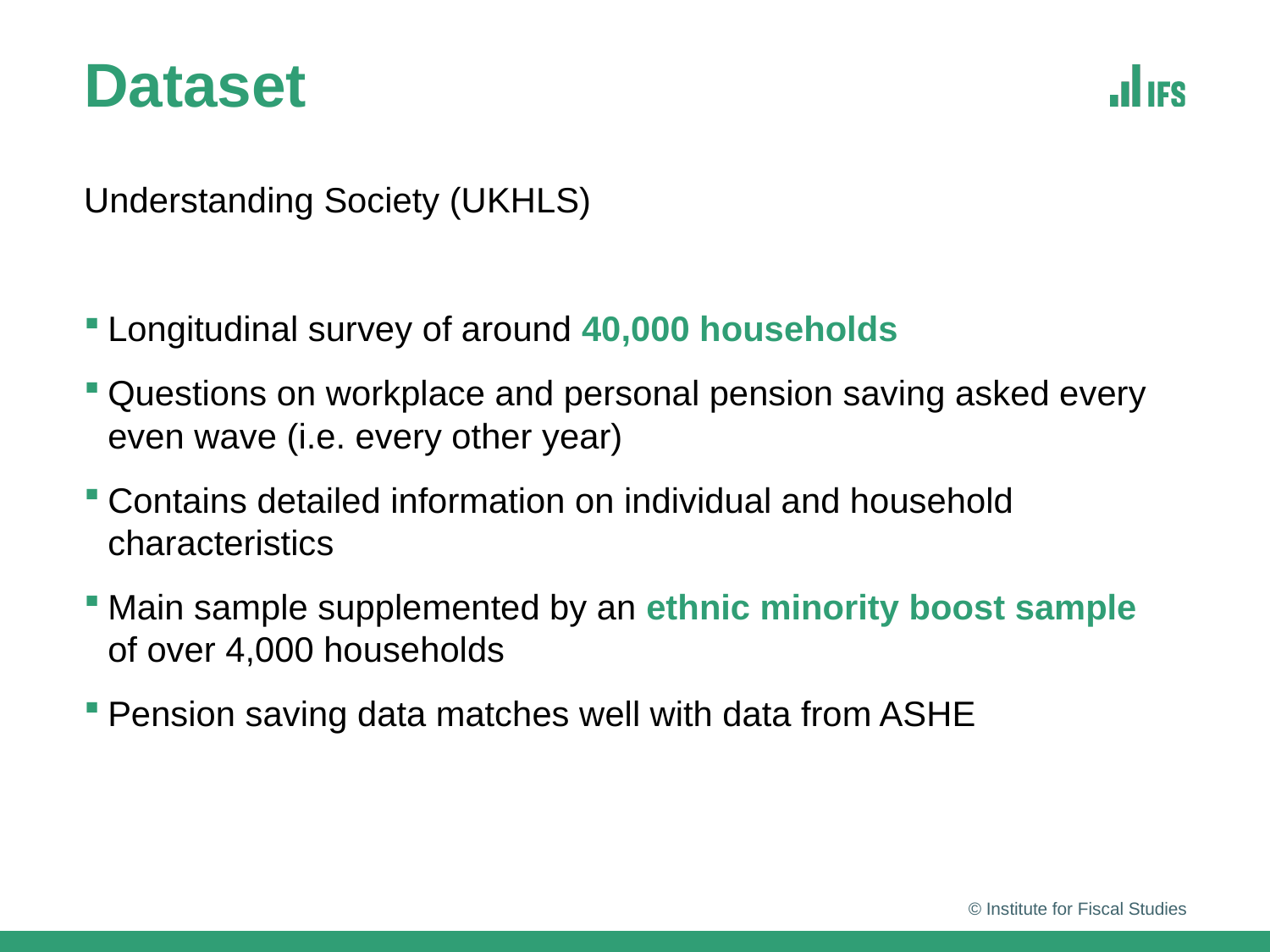

# Dataset
Understanding Society (UKHLS)

Longitudinal survey of around 40,000 households
Questions on workplace and personal pension saving asked every even wave (i.e. every other year)
Contains detailed information on individual and household characteristics
Main sample supplemented by an ethnic minority boost sample of over 4,000 households
Pension saving data matches well with data from ASHE
© Institute for Fiscal Studies